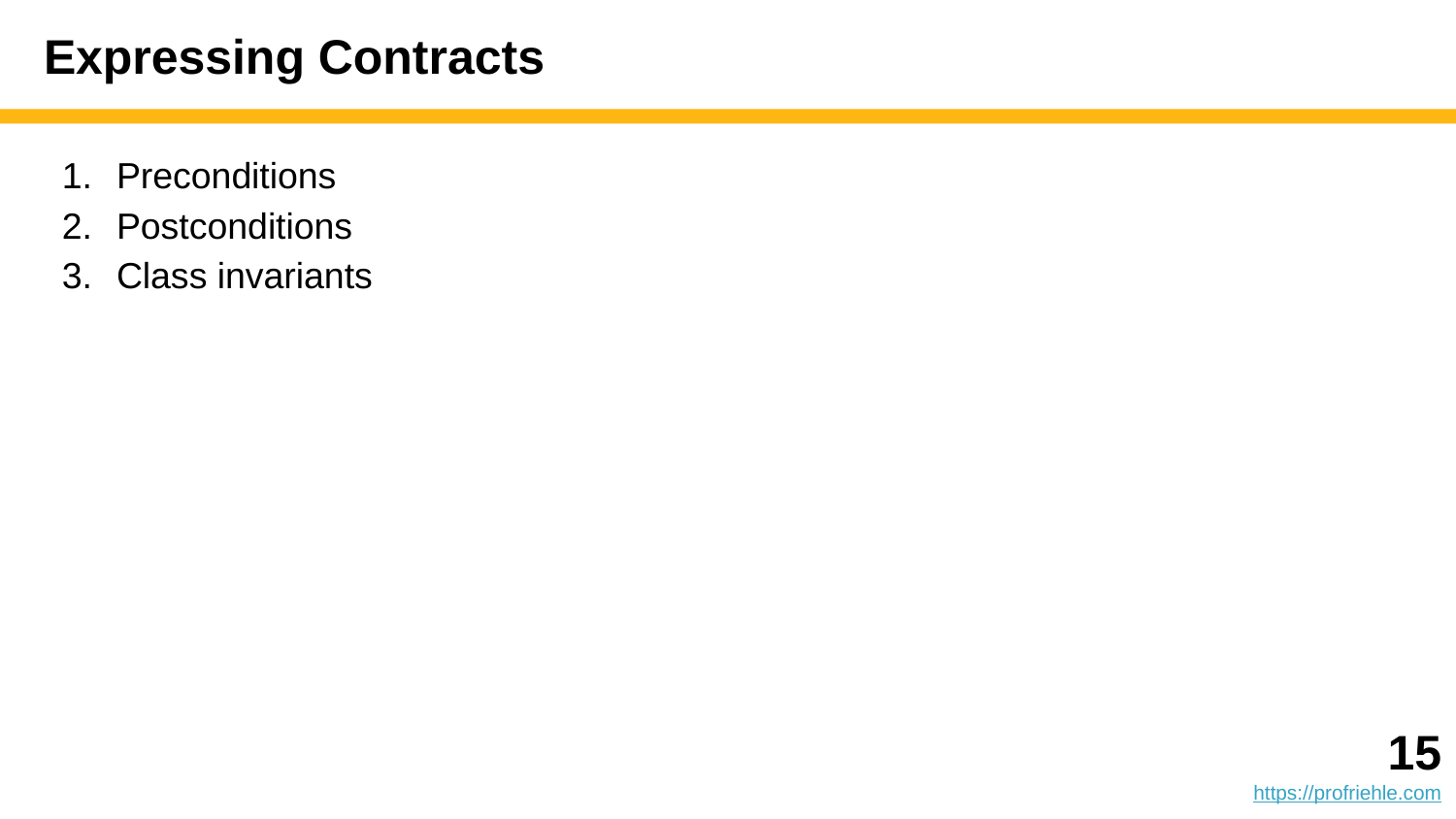

# Expressing Contracts
Preconditions
Postconditions
Class invariants

15
https://profriehle.com